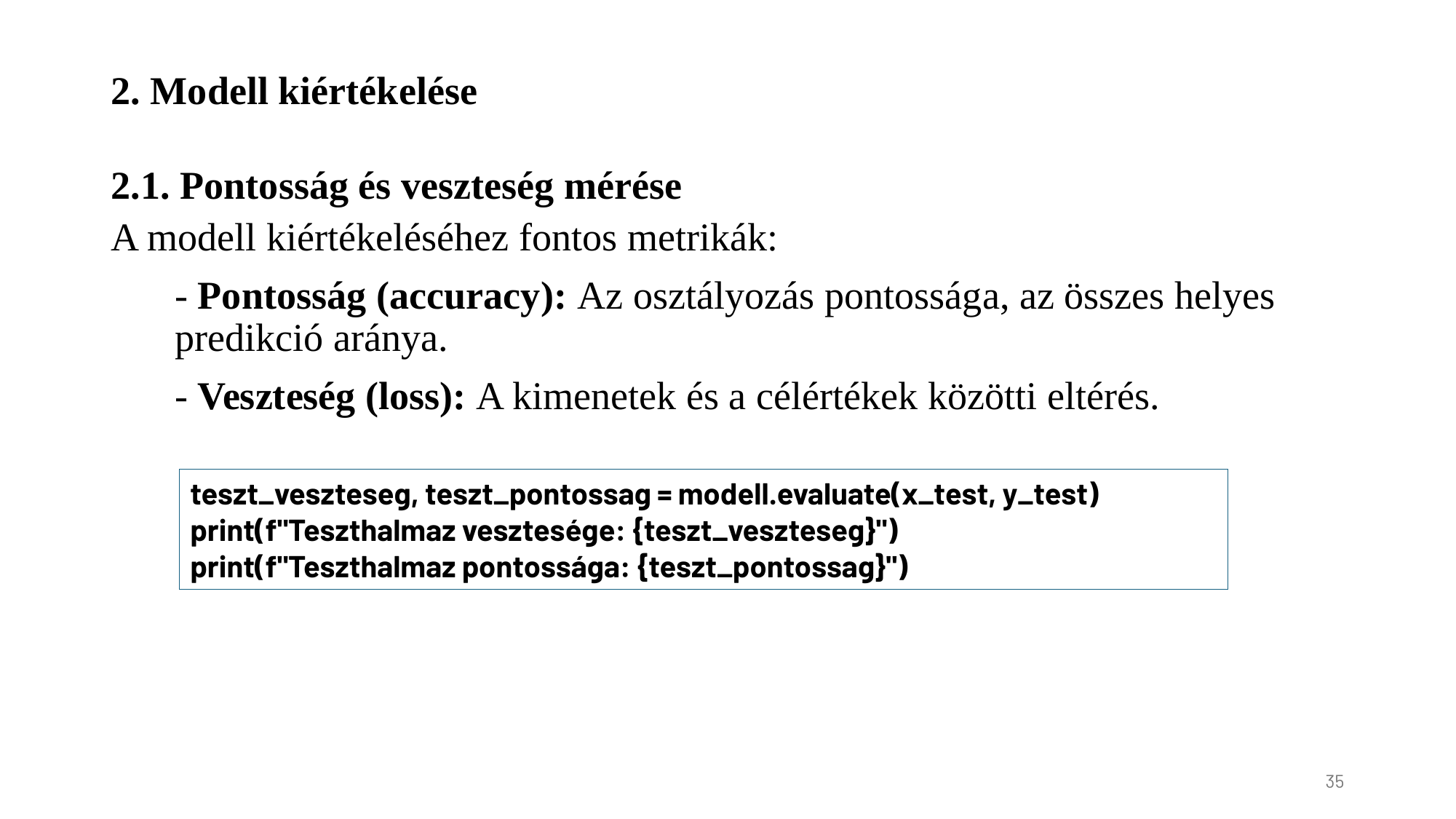

# 2. Modell kiértékelése 2.1. Pontosság és veszteség mérése
A modell kiértékeléséhez fontos metrikák:
- Pontosság (accuracy): Az osztályozás pontossága, az összes helyes predikció aránya.
- Veszteség (loss): A kimenetek és a célértékek közötti eltérés.

teszt_veszteseg, teszt_pontossag = modell.evaluate(x_test, y_test)
print(f"Teszthalmaz vesztesége: {teszt_veszteseg}")
print(f"Teszthalmaz pontossága: {teszt_pontossag}")
35